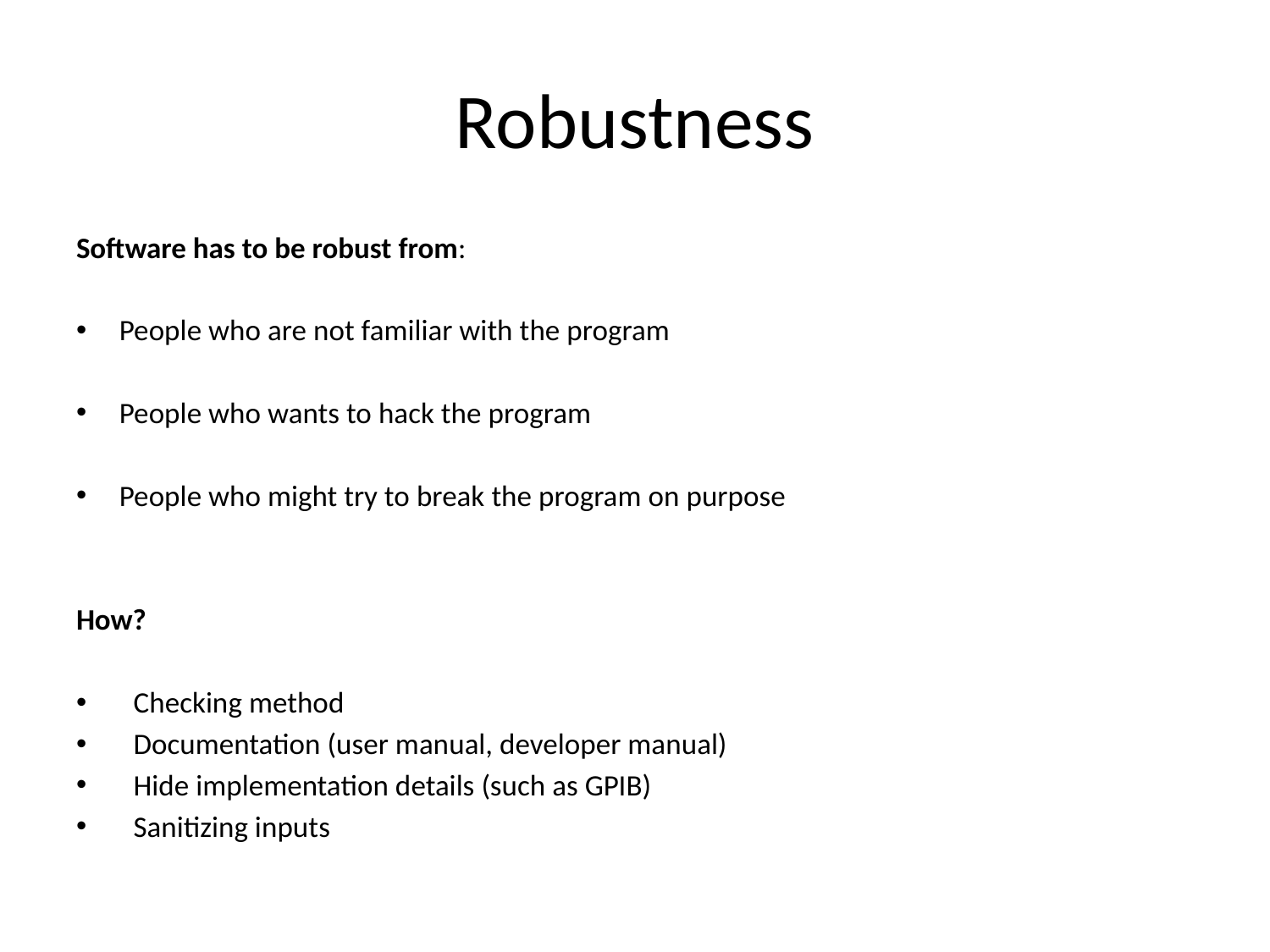

# Robustness
Software has to be robust from:

People who are not familiar with the program

People who wants to hack the program

People who might try to break the program on purpose

How?

Checking method
Documentation (user manual, developer manual)
Hide implementation details (such as GPIB)
Sanitizing inputs